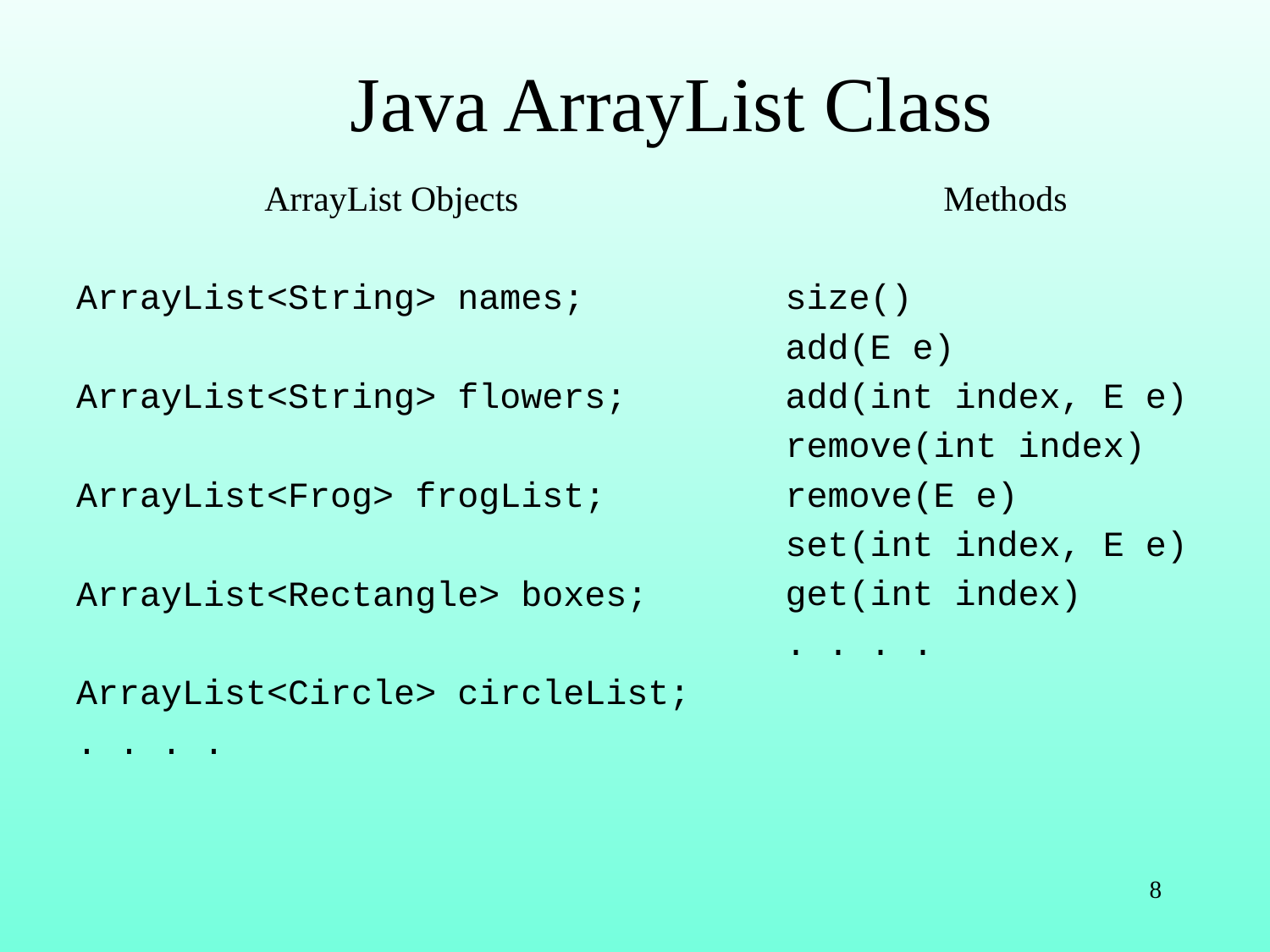

# Java ArrayList Class
ArrayList Objects

ArrayList<String> names;

ArrayList<String> flowers;

ArrayList<Frog> frogList;

ArrayList<Rectangle> boxes;

ArrayList<Circle> circleList;
. . . .

Methods

size()
add(E e)
add(int index, E e)
remove(int index)
remove(E e)
set(int index, E e)
get(int index)
. . . .

8